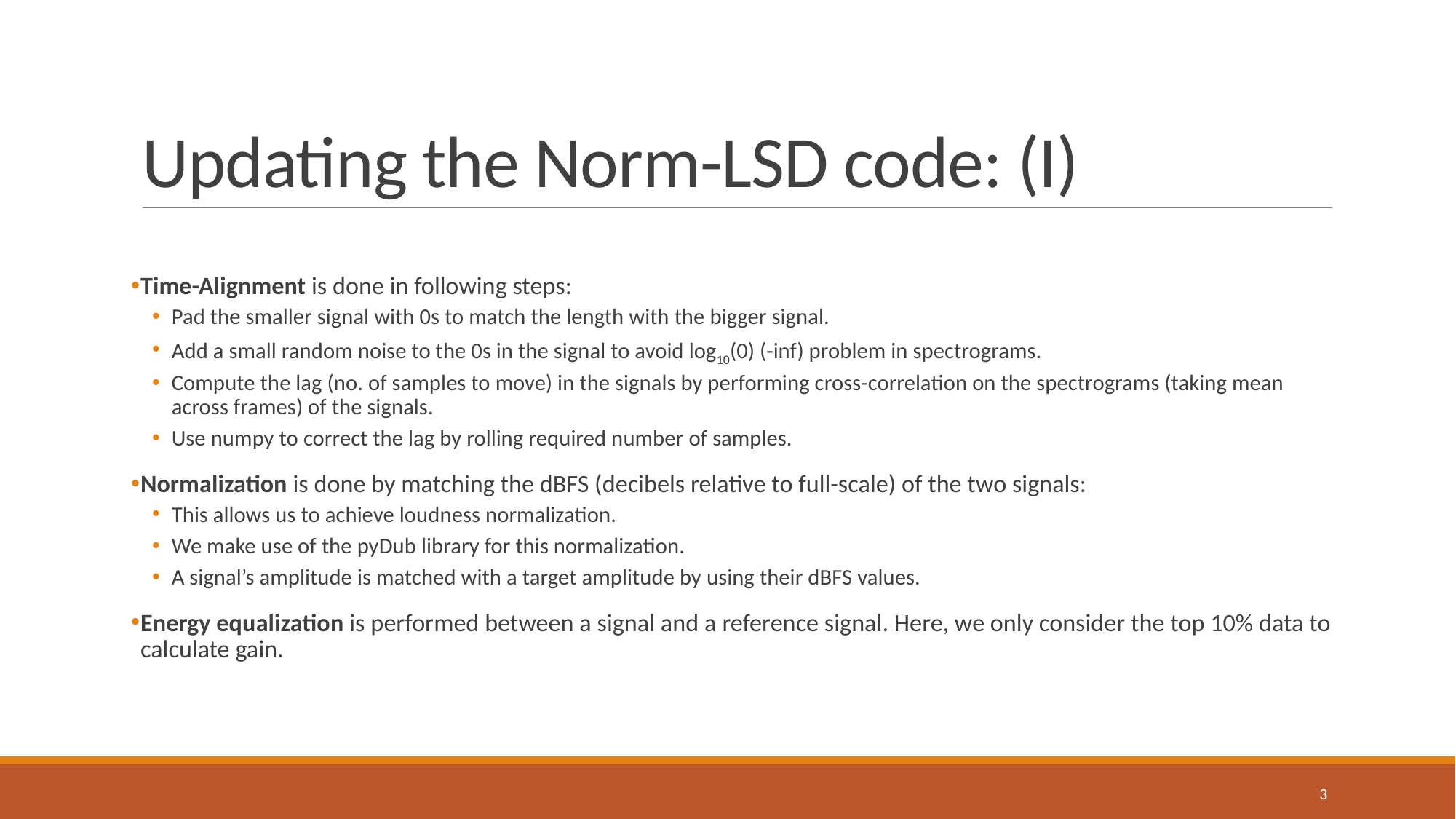

# Updating the Norm-LSD code: (I)

Time-Alignment is done in following steps:
Pad the smaller signal with 0s to match the length with the bigger signal.
Add a small random noise to the 0s in the signal to avoid log10(0) (-inf) problem in spectrograms.
Compute the lag (no. of samples to move) in the signals by performing cross-correlation on the spectrograms (taking mean across frames) of the signals.
Use numpy to correct the lag by rolling required number of samples.
Normalization is done by matching the dBFS (decibels relative to full-scale) of the two signals:
This allows us to achieve loudness normalization.
We make use of the pyDub library for this normalization.
A signal’s amplitude is matched with a target amplitude by using their dBFS values.
Energy equalization is performed between a signal and a reference signal. Here, we only consider the top 10% data to calculate gain.
3